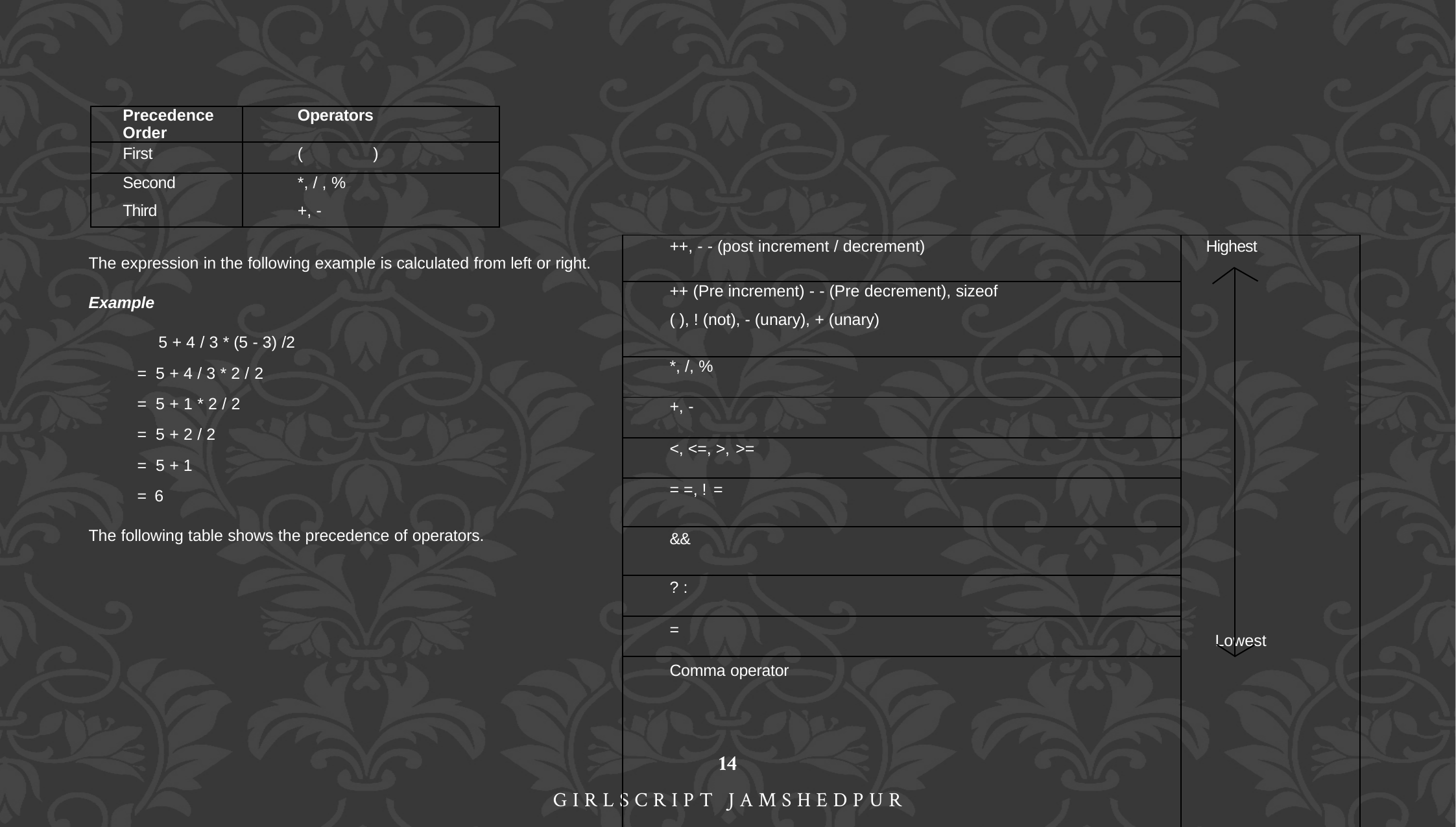

| Precedence Order | Operators |
| --- | --- |
| First | ( ) |
| Second | \*, / , % |
| Third | +, - |
| ++, - - (post increment / decrement) | Highest Lowest |
| --- | --- |
| ++ (Pre increment) - - (Pre decrement), sizeof ( ), ! (not), - (unary), + (unary) |  |
| \*, /, % |  |
| +, - |  |
| <, <=, >, >= |  |
| = =, ! = |  |
| && |  |
| ? : |  |
| = |  |
| Comma operator |  |
The expression in the following example is calculated from left or right.

Example

5 + 4 / 3 * (5 - 3) /2
= 5 + 4 / 3 * 2 / 2
= 5 + 1 * 2 / 2
= 5 + 2 / 2
= 5 + 1
= 6

The following table shows the precedence of operators.

14
GIRLSCRIPT JAMSHEDPUR